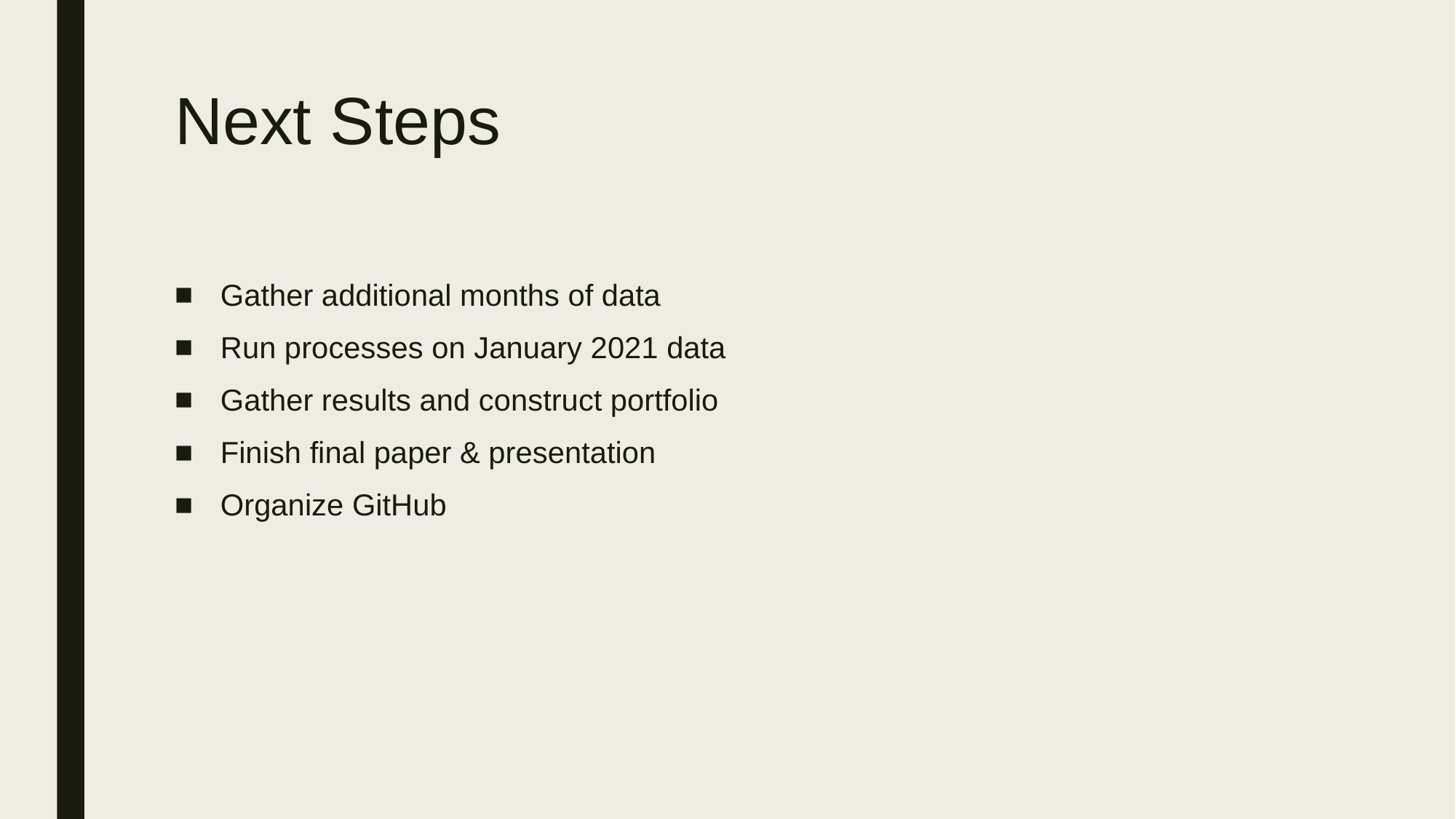

# Next Steps
Gather additional months of data
Run processes on January 2021 data
Gather results and construct portfolio
Finish final paper & presentation
Organize GitHub